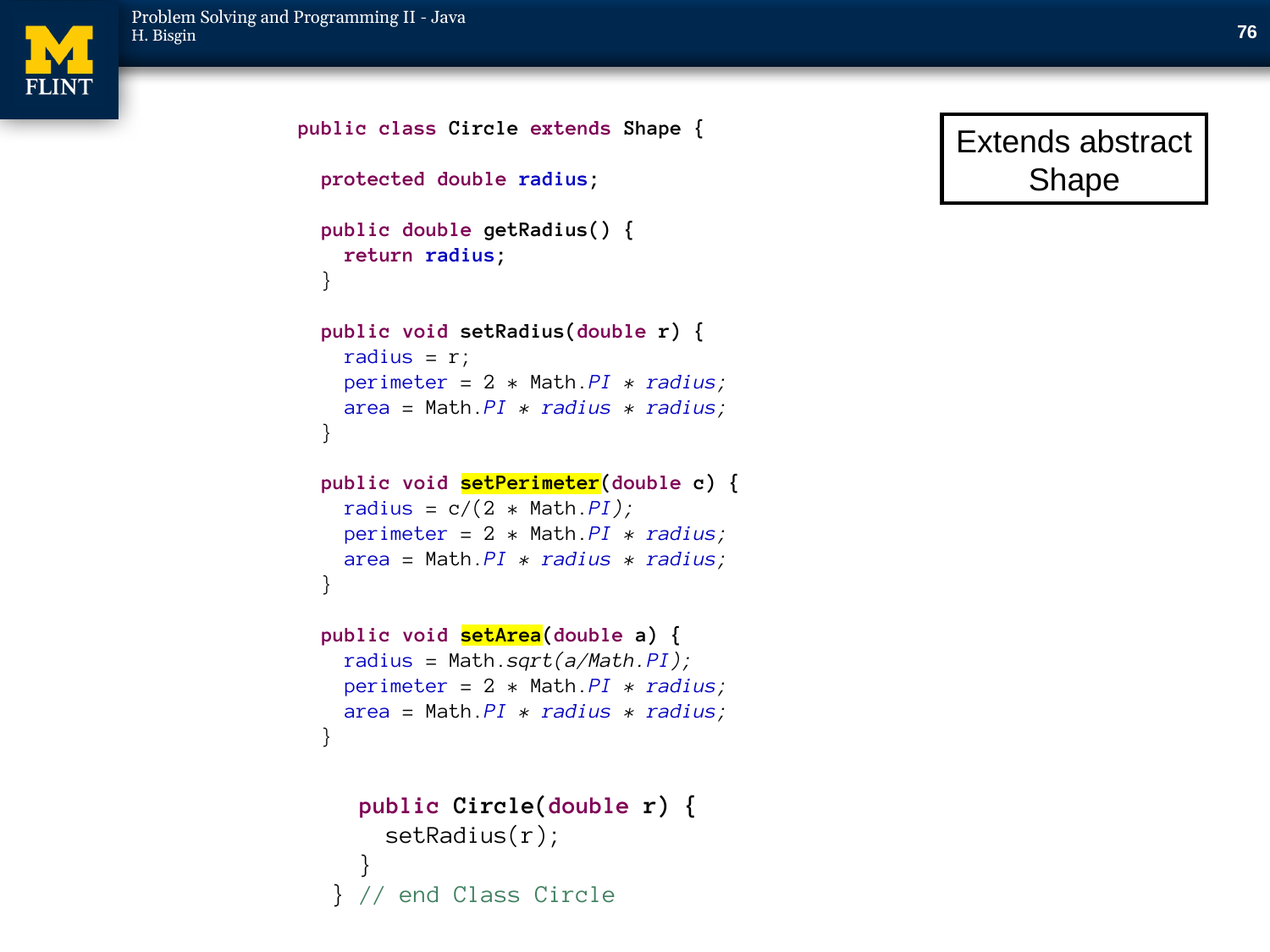

76
public class Circle extends Shape {

  protected double radius;

  public double getRadius() {
    return radius;
  }

  public void setRadius(double r) {
    radius = r;
    perimeter = 2 * Math.PI * radius;
    area = Math.PI * radius * radius;
  }

  public void setPerimeter(double c) {
    radius = c/(2 * Math.PI);
    perimeter = 2 * Math.PI * radius;
    area = Math.PI * radius * radius;
  }

  public void setArea(double a) {
    radius = Math.sqrt(a/Math.PI);
    perimeter = 2 * Math.PI * radius;
    area = Math.PI * radius * radius;
  }
Extends abstract Shape
  public Circle(double r) {
    setRadius(r);
  }
} // end Class Circle